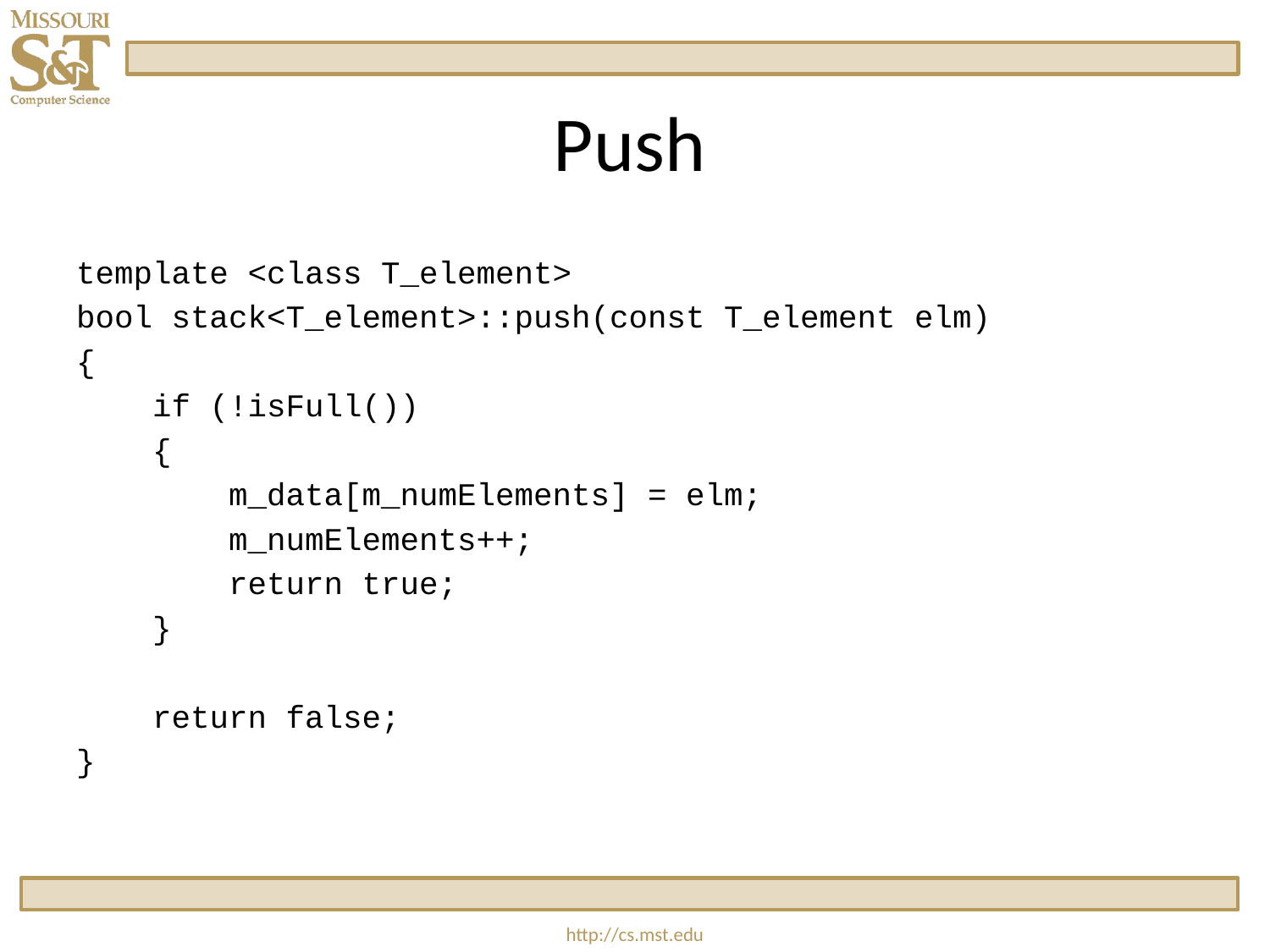

# Push

template <class T_element>
bool stack<T_element>::push(const T_element elm)
{
    if (!isFull())
    {
        m_data[m_numElements] = elm;
        m_numElements++;
        return true;
    }

    return false;
}